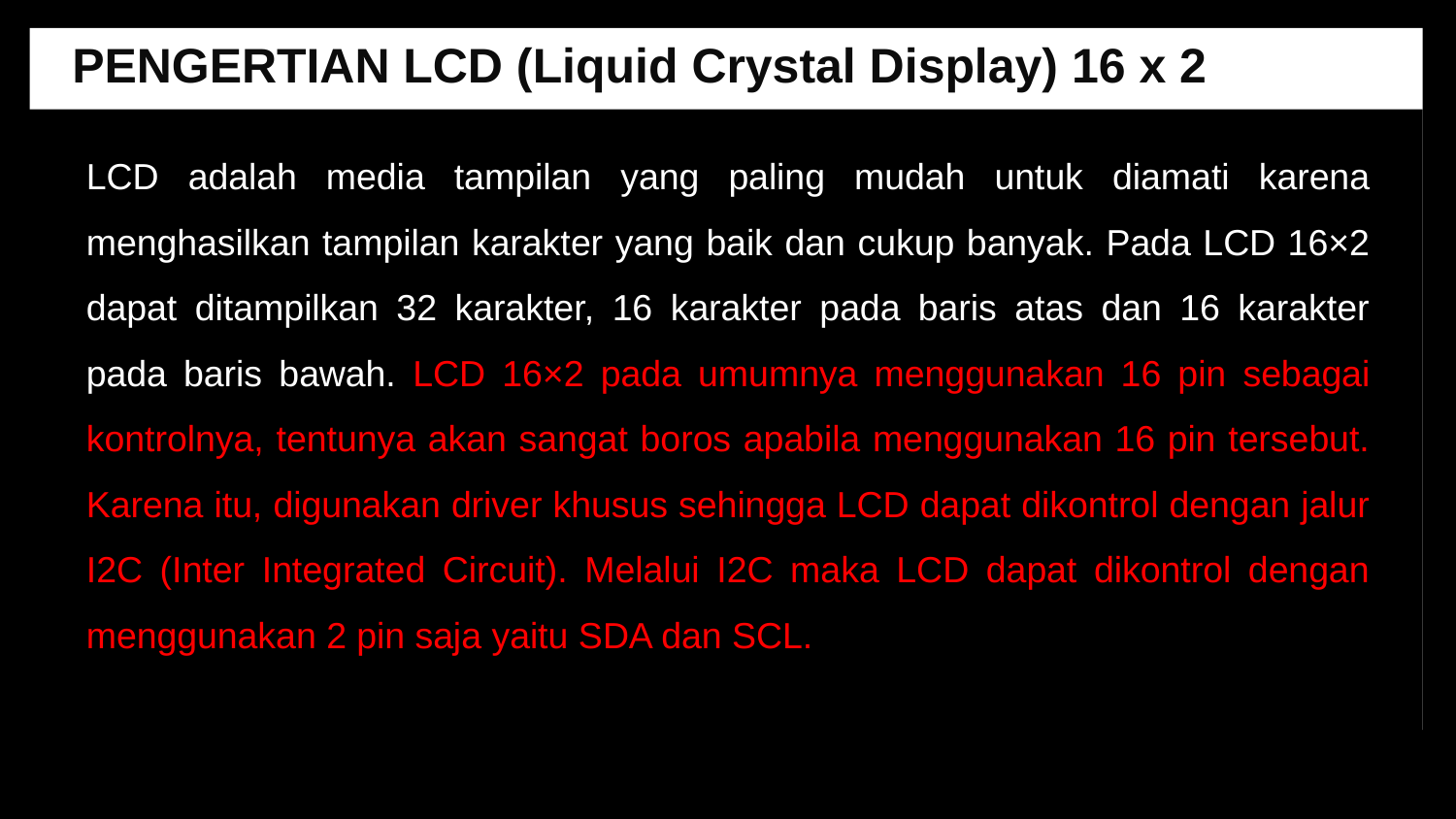

PENGERTIAN LCD (Liquid Crystal Display) 16 x 2

LCD adalah media tampilan yang paling mudah untuk diamati karena menghasilkan tampilan karakter yang baik dan cukup banyak. Pada LCD 16×2 dapat ditampilkan 32 karakter, 16 karakter pada baris atas dan 16 karakter pada baris bawah. LCD 16×2 pada umumnya menggunakan 16 pin sebagai kontrolnya, tentunya akan sangat boros apabila menggunakan 16 pin tersebut. Karena itu, digunakan driver khusus sehingga LCD dapat dikontrol dengan jalur I2C (Inter Integrated Circuit). Melalui I2C maka LCD dapat dikontrol dengan menggunakan 2 pin saja yaitu SDA dan SCL.